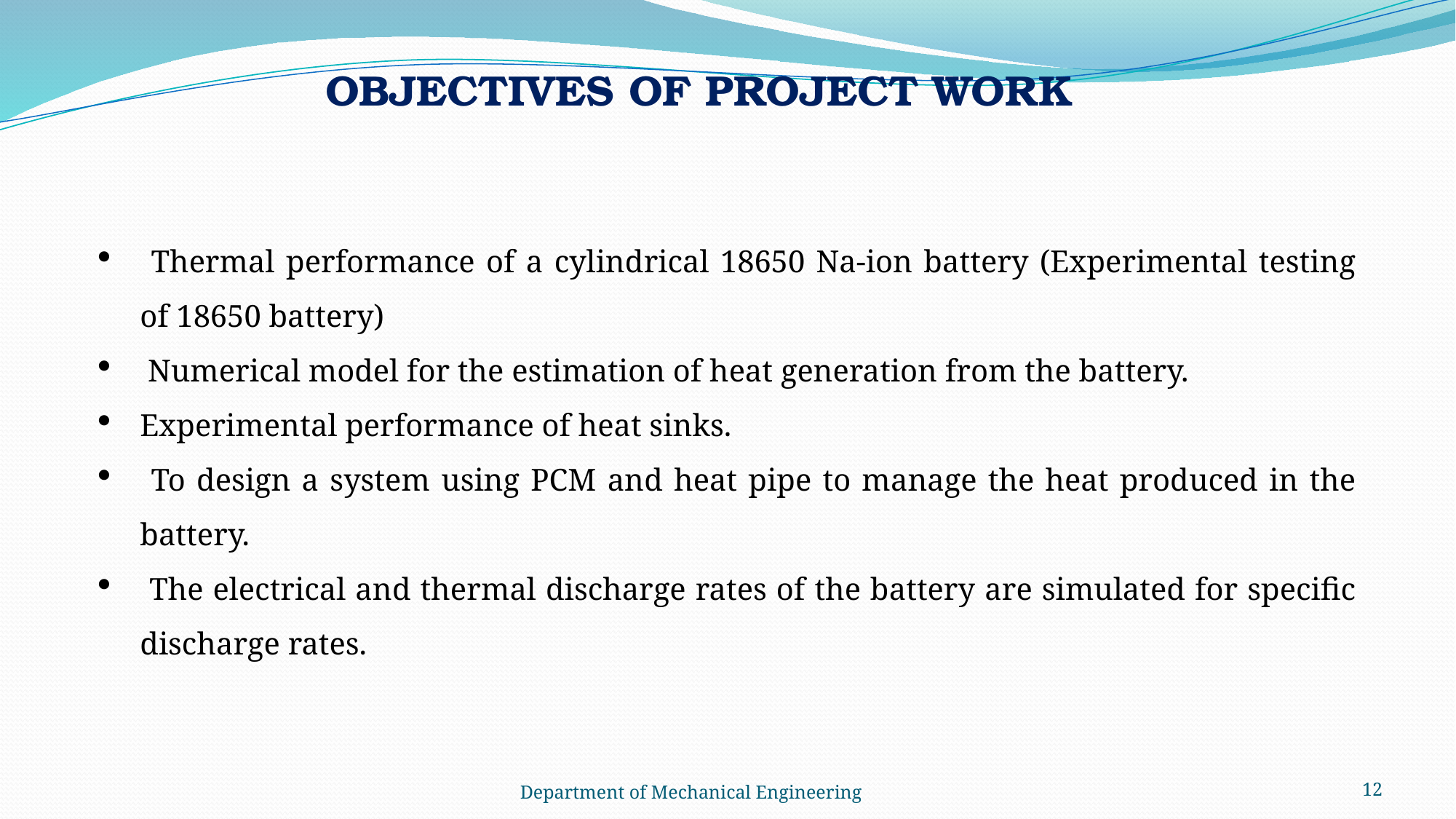

OBJECTIVES OF PROJECT WORK
 Thermal performance of a cylindrical 18650 Na-ion battery (Experimental testing of 18650 battery)
 Numerical model for the estimation of heat generation from the battery.
Experimental performance of heat sinks.
 To design a system using PCM and heat pipe to manage the heat produced in the battery.
 The electrical and thermal discharge rates of the battery are simulated for specific discharge rates.
Department of Mechanical Engineering
12